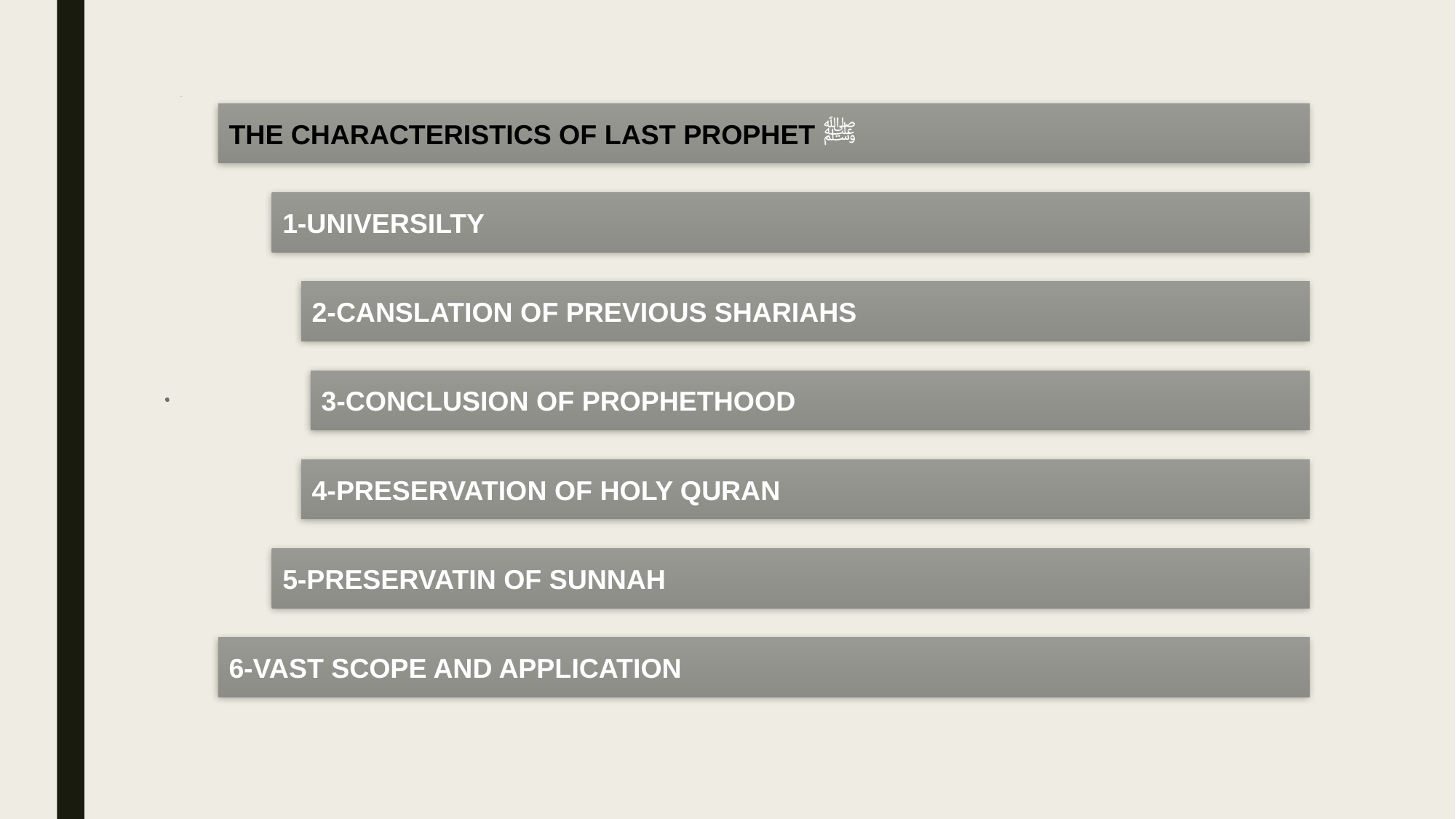

THE CHARACTERISTICS OF LAST PROPHET ﷺ
1-UNIVERSILTY
2-CANSLATION OF PREVIOUS SHARIAHS
3-CONCLUSION OF PROPHETHOOD
4-PRESERVATION OF HOLY QURAN
5-PRESERVATIN OF SUNNAH
6-VAST SCOPE AND APPLICATION